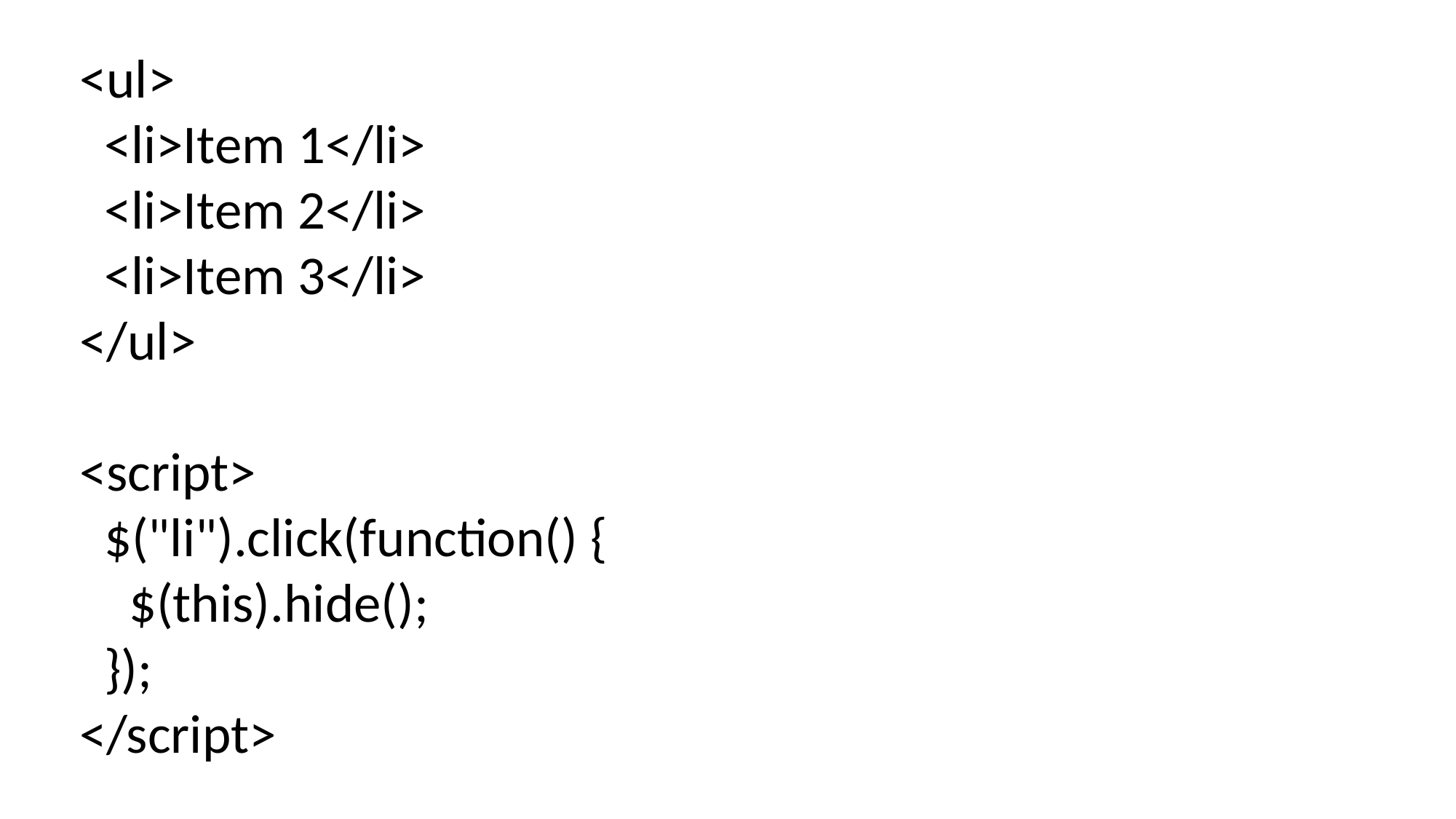

<ul>
  <li>Item 1</li>
  <li>Item 2</li>
  <li>Item 3</li>
</ul>

<script>
  $("li").click(function() {
    $(this).hide();
  });
</script>